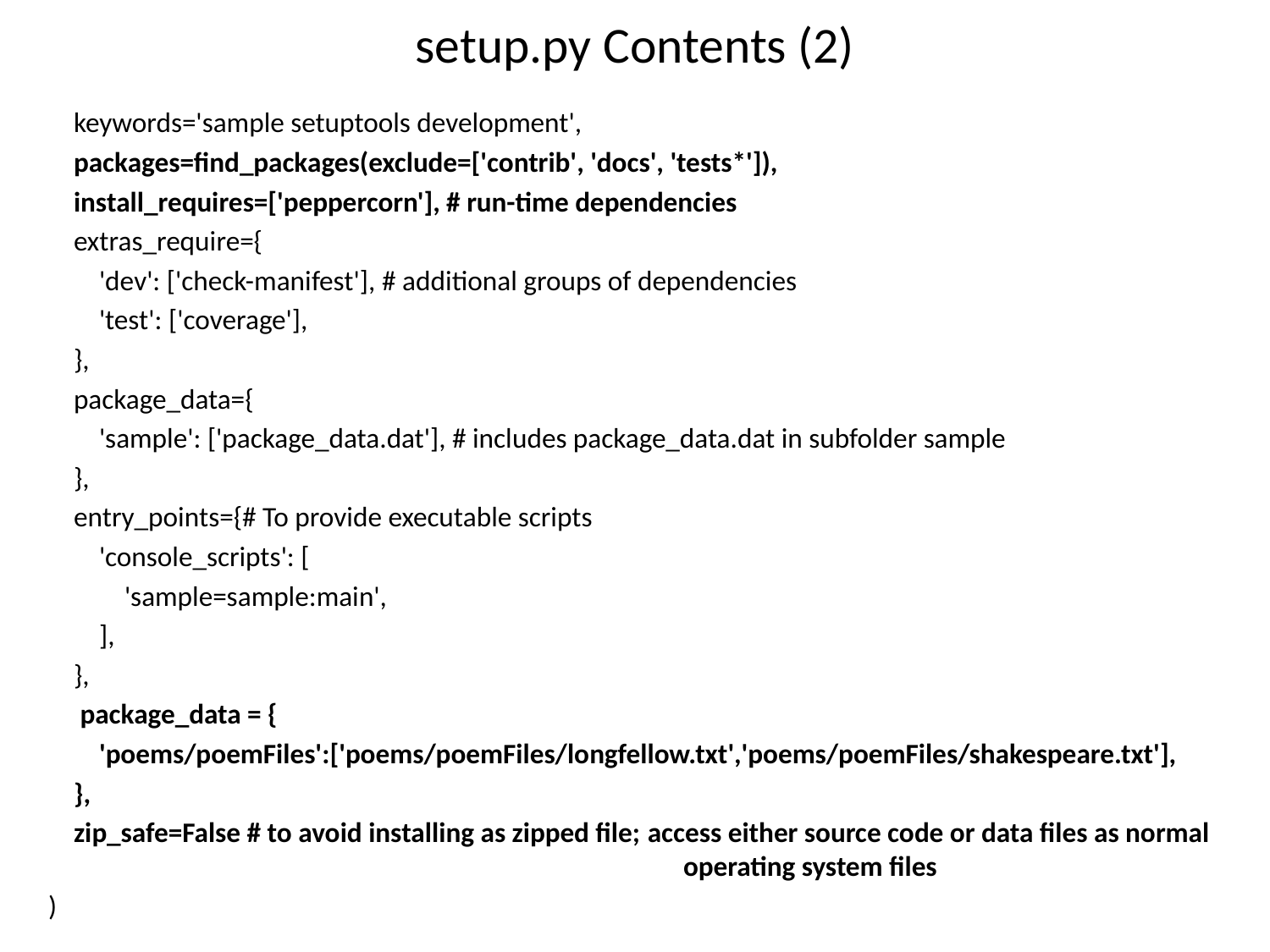

# setup.py Contents (2)
    keywords='sample setuptools development',
    packages=find_packages(exclude=['contrib', 'docs', 'tests*']),
    install_requires=['peppercorn'], # run-time dependencies
    extras_require={
        'dev': ['check-manifest'], # additional groups of dependencies
        'test': ['coverage'],
    },
    package_data={
        'sample': ['package_data.dat'], # includes package_data.dat in subfolder sample
    },
    entry_points={# To provide executable scripts
        'console_scripts': [
            'sample=sample:main',
        ],
    },
     package_data = {
        'poems/poemFiles':['poems/poemFiles/longfellow.txt','poems/poemFiles/shakespeare.txt'],
    },
    zip_safe=False # to avoid installing as zipped file; access either source code or data files as normal 					operating system files
)